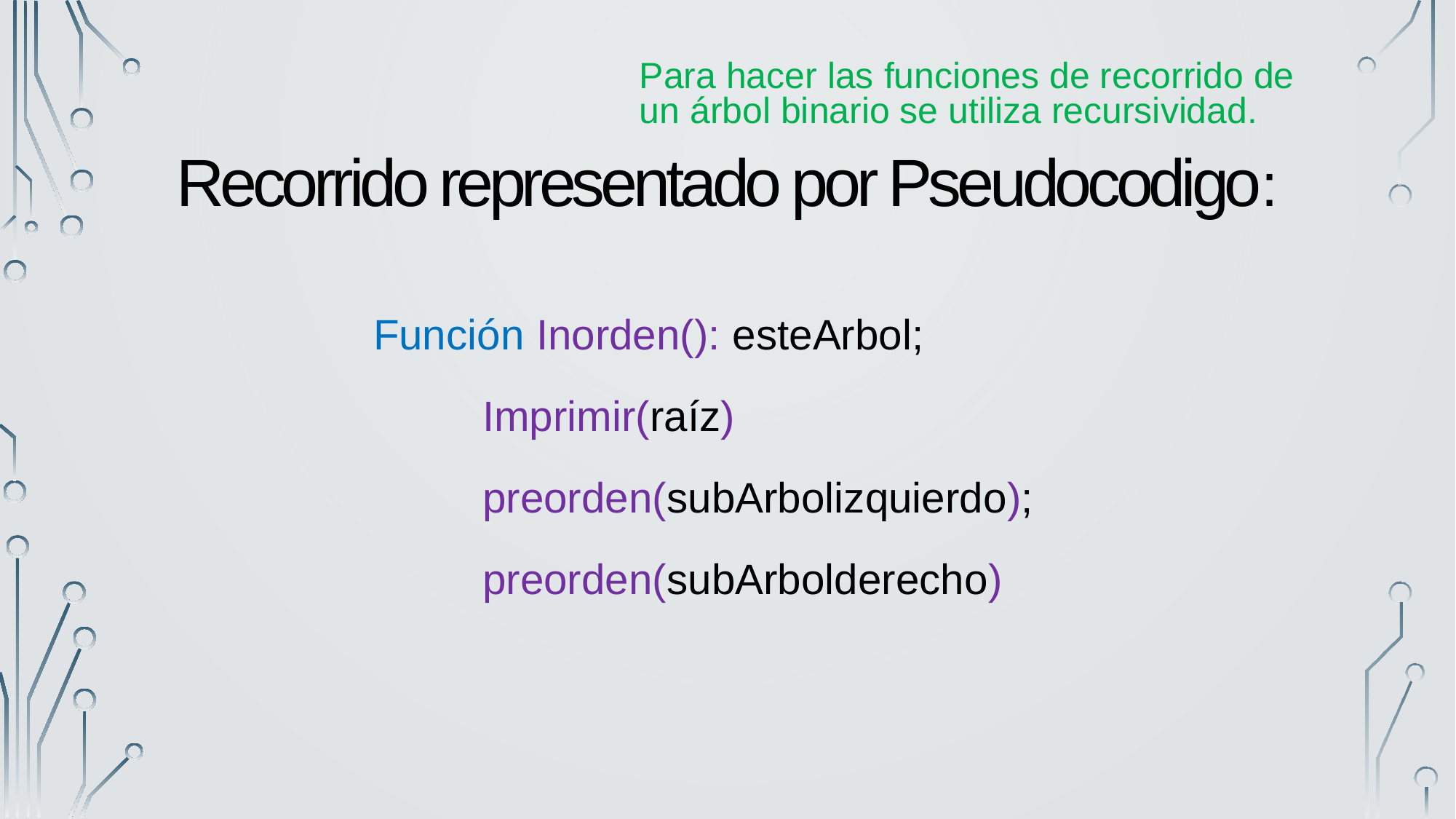

Para hacer las funciones de recorrido de un árbol binario se utiliza recursividad.
Recorrido representado por Pseudocodigo:
Función Inorden(): esteArbol;

	Imprimir(raíz)

	preorden(subArbolizquierdo);

	preorden(subArbolderecho)